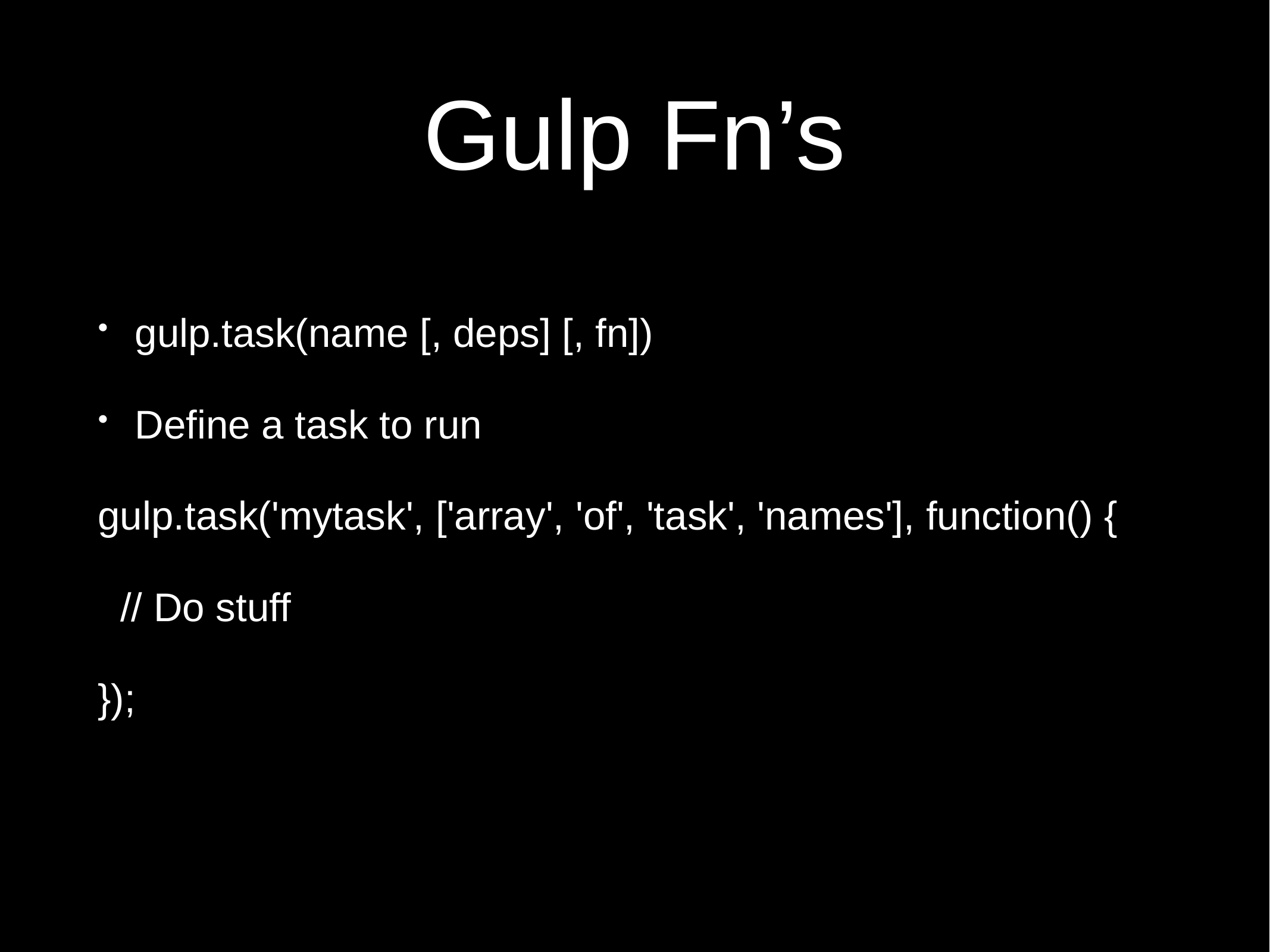

# Gulp Fn’s
gulp.task(name [, deps] [, fn])
Define a task to run
gulp.task('mytask', ['array', 'of', 'task', 'names'], function() {
  // Do stuff
});